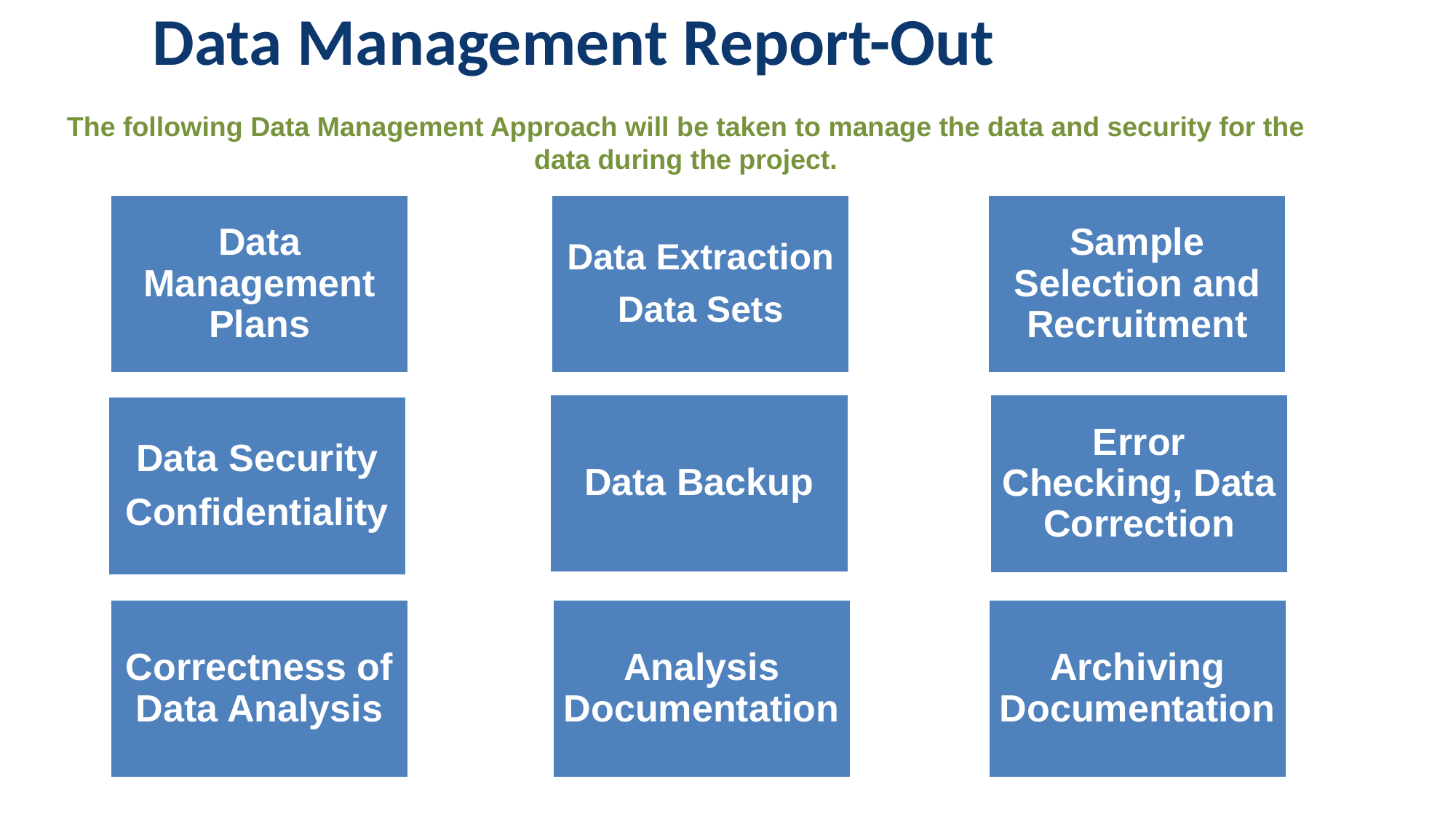

# Data Management Report-Out
The following Data Management Approach will be taken to manage the data and security for the data during the project.
Data Extraction
Data Sets
Error Checking, Data Correction
Data Management Plans
Sample Selection and Recruitment
Data Security
Confidentiality
Data Backup
Archiving Documentation
Correctness of Data Analysis
Analysis Documentation